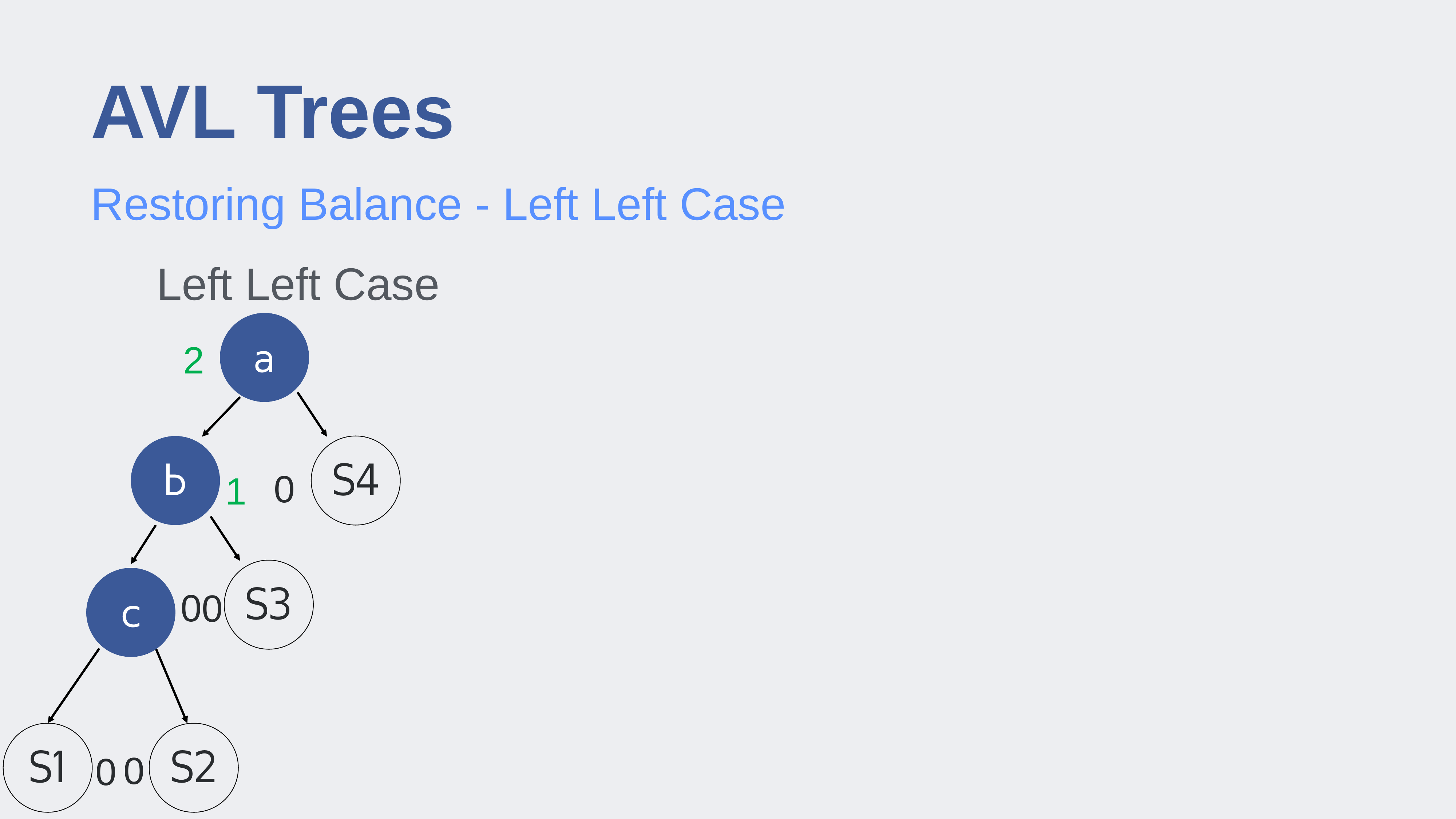

# AVL Trees
Restoring Balance - Left Left Case
Left Left Case
a
2
b
S4
0
1
S3
c
0
0
S1
S2
0
0